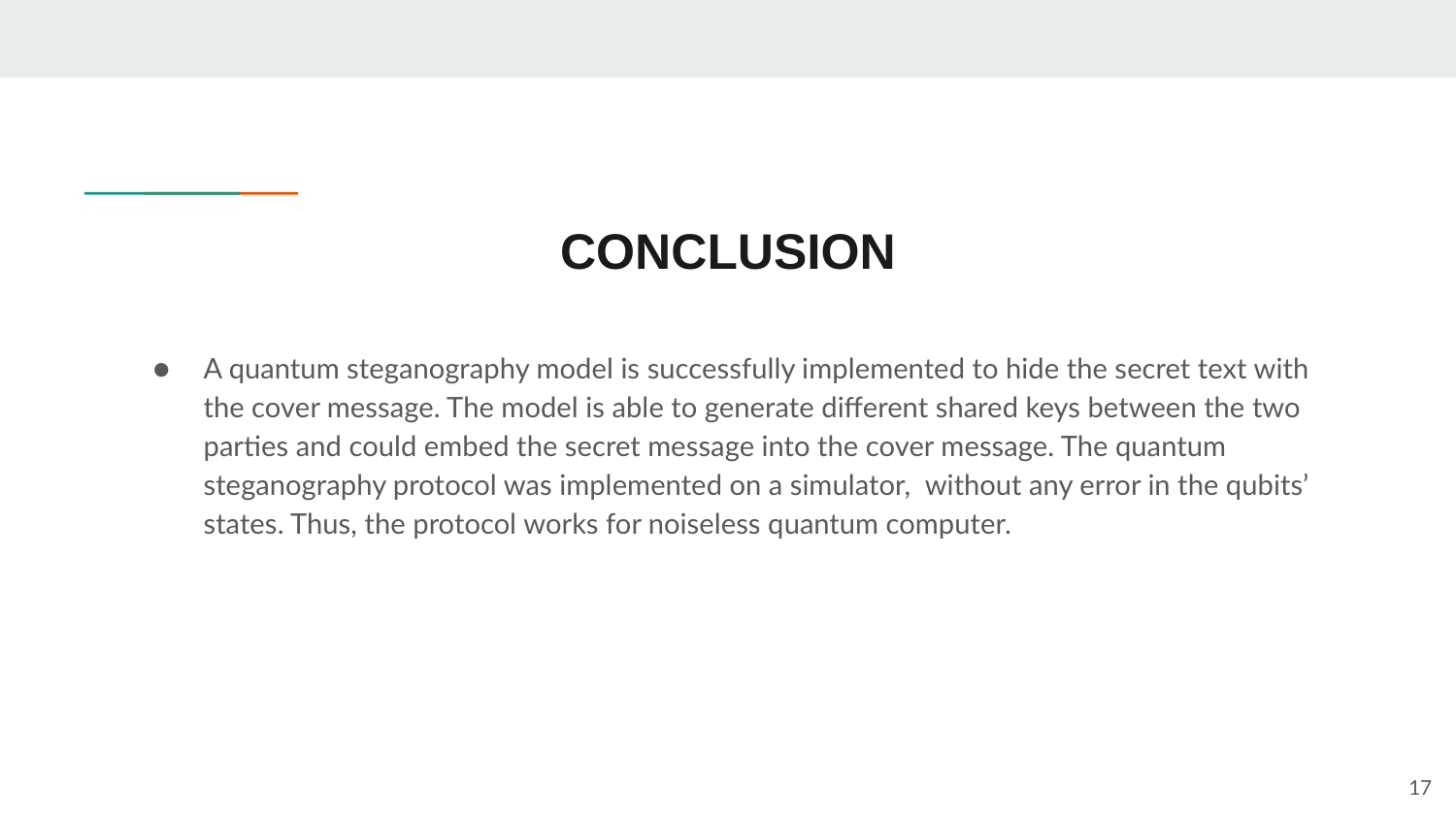

# CONCLUSION
A quantum steganography model is successfully implemented to hide the secret text with the cover message. The model is able to generate different shared keys between the two parties and could embed the secret message into the cover message. The quantum steganography protocol was implemented on a simulator,  without any error in the qubits’ states. Thus, the protocol works for noiseless quantum computer.
17